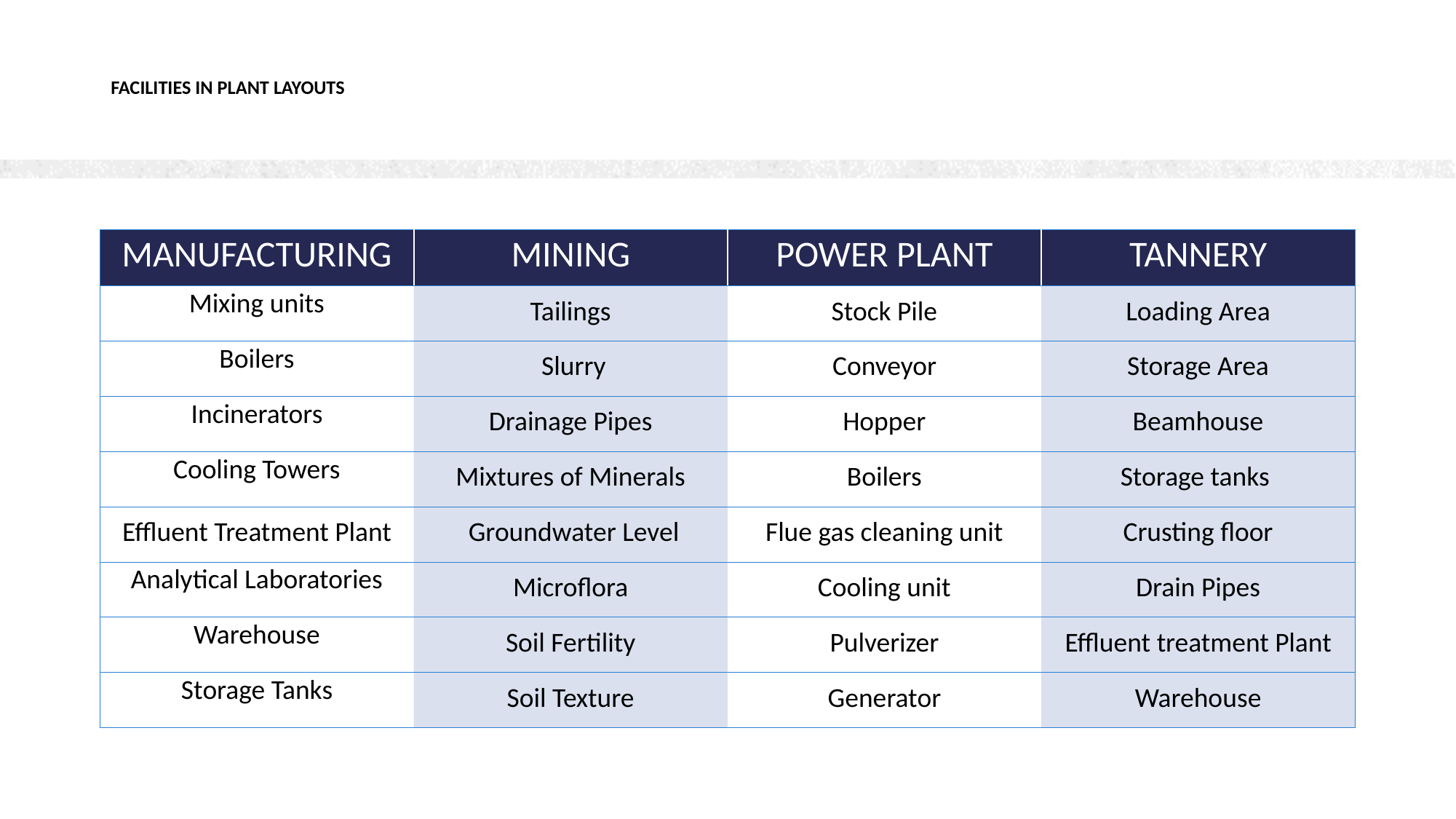

# Facilities in plant layouts
| MANUFACTURING | MINING | POWER PLANT | TANNERY |
| --- | --- | --- | --- |
| Mixing units | Tailings | Stock Pile | Loading Area |
| Boilers | Slurry | Conveyor | Storage Area |
| Incinerators | Drainage Pipes | Hopper | Beamhouse |
| Cooling Towers | Mixtures of Minerals | Boilers | Storage tanks |
| Effluent Treatment Plant | Groundwater Level | Flue gas cleaning unit | Crusting floor |
| Analytical Laboratories | Microflora | Cooling unit | Drain Pipes |
| Warehouse | Soil Fertility | Pulverizer | Effluent treatment Plant |
| Storage Tanks | Soil Texture | Generator | Warehouse |

6